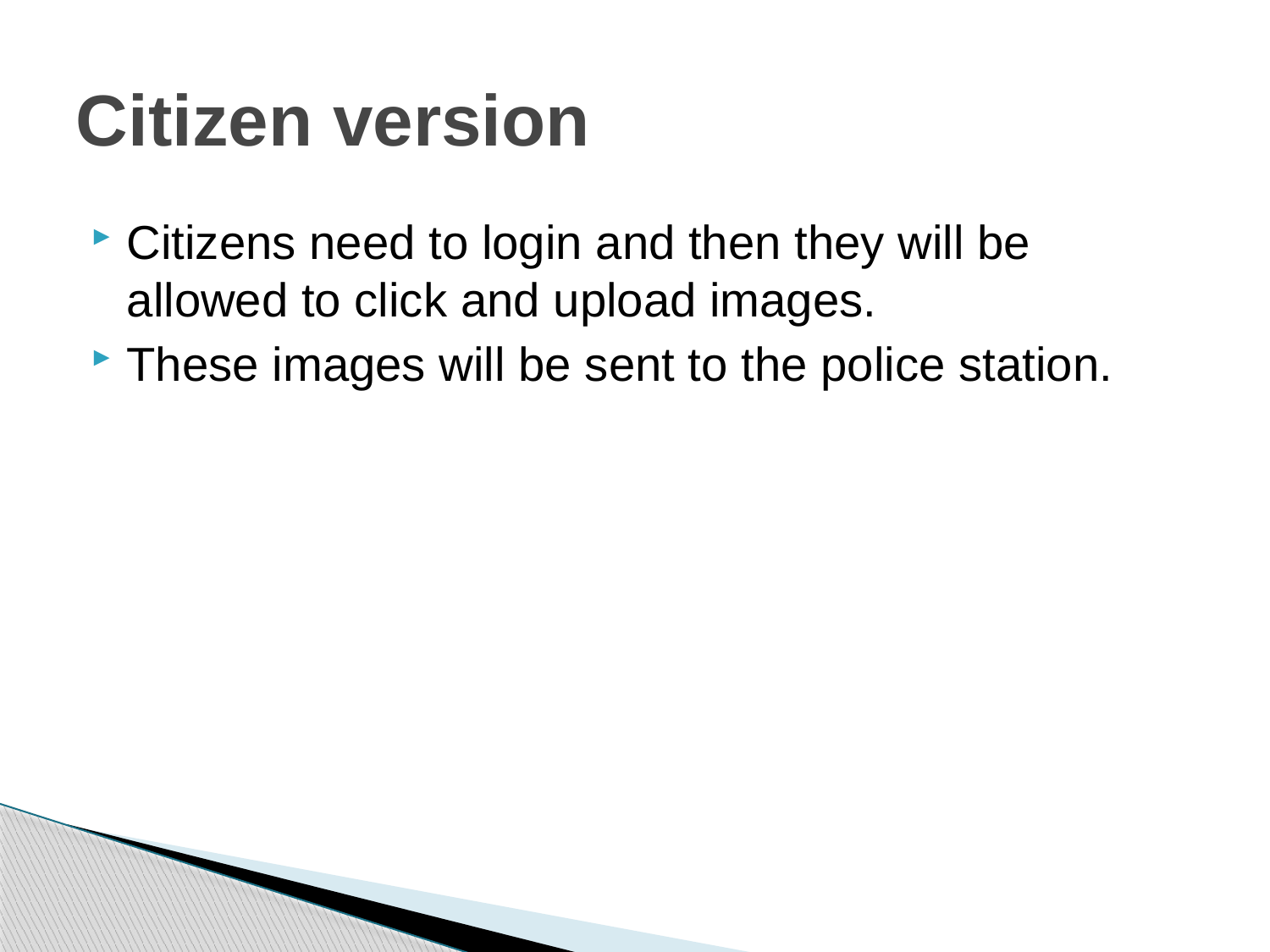

# Citizen version
Citizens need to login and then they will be allowed to click and upload images.
These images will be sent to the police station.